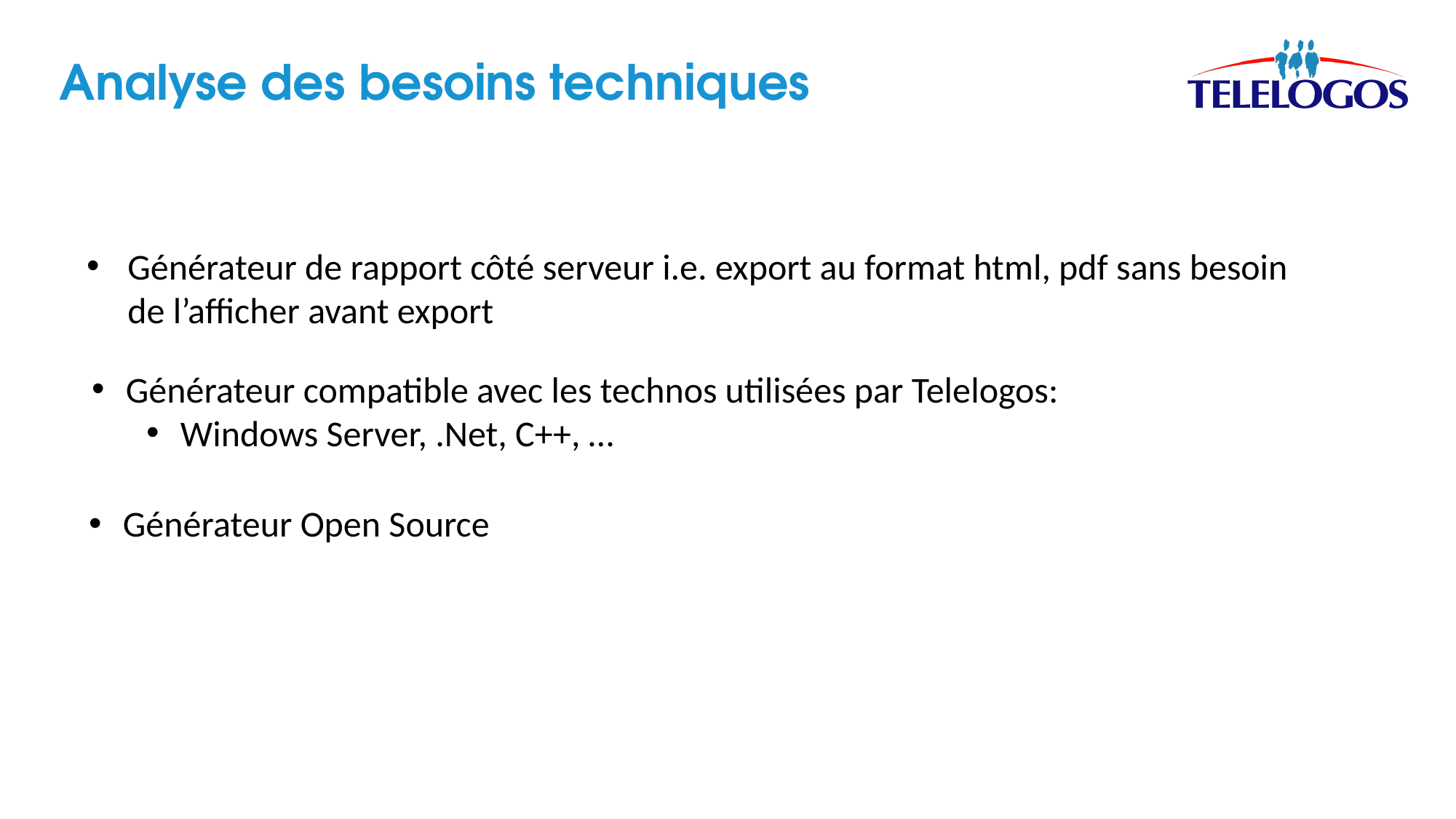

Analyse des besoins techniques
Générateur de rapport côté serveur i.e. export au format html, pdf sans besoin de l’afficher avant export
Générateur compatible avec les technos utilisées par Telelogos:
Windows Server, .Net, C++, …
Générateur Open Source